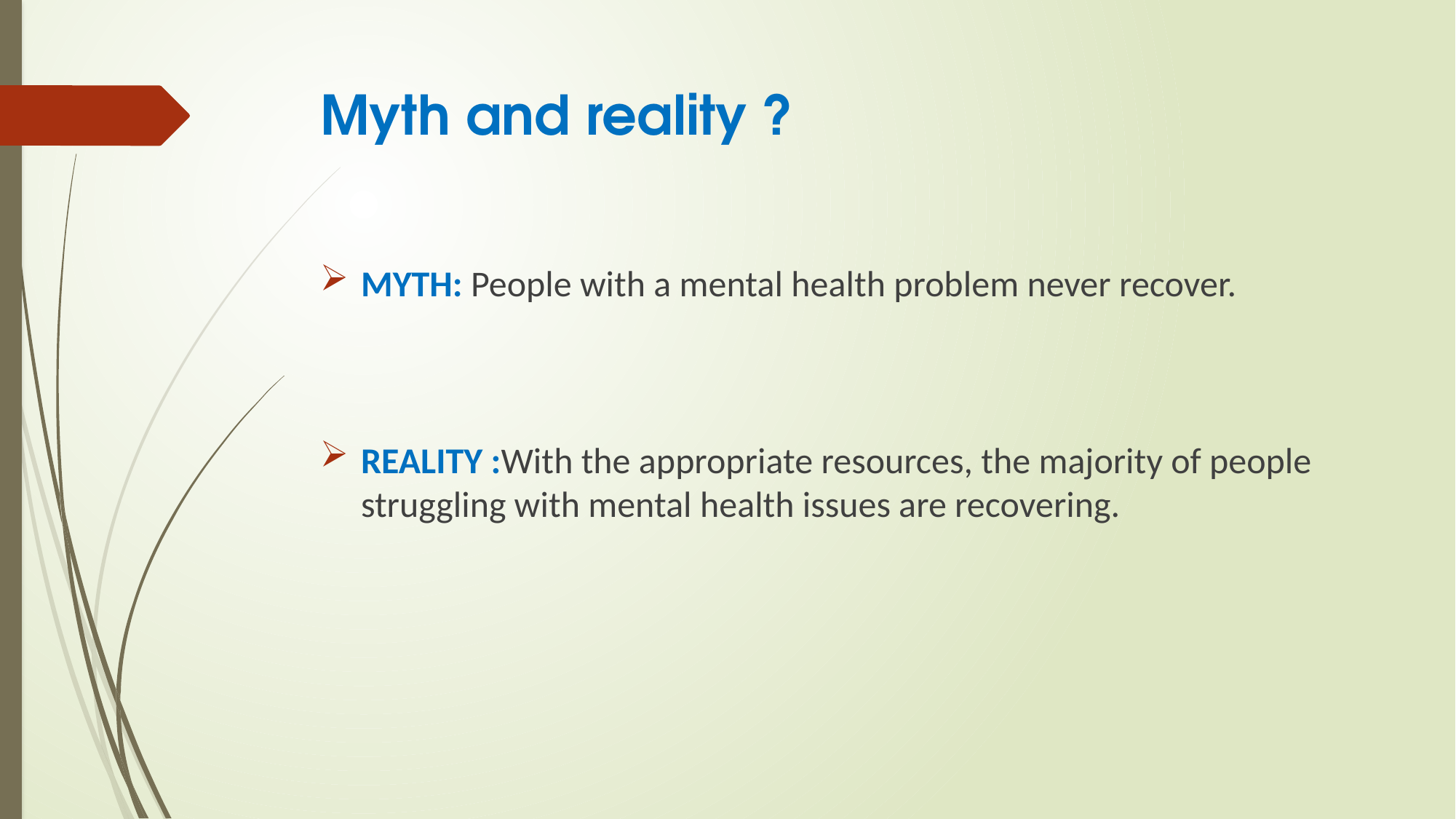

# Myth and reality ?
MYTH: People with a mental health problem never recover.

REALITY :With the appropriate resources, the majority of people struggling with mental health issues are recovering.